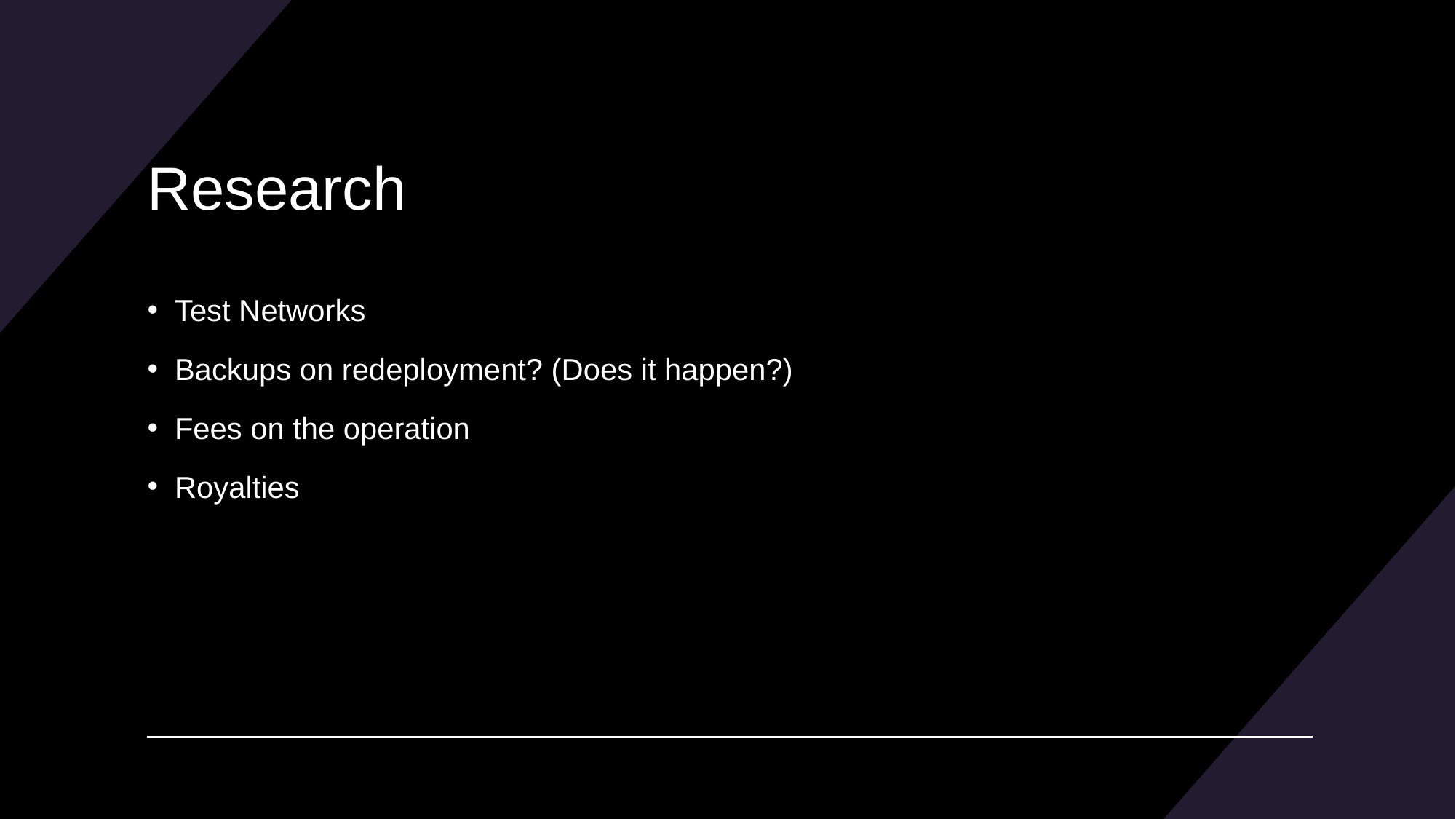

# Research
Test Networks
Backups on redeployment? (Does it happen?)
Fees on the operation
Royalties